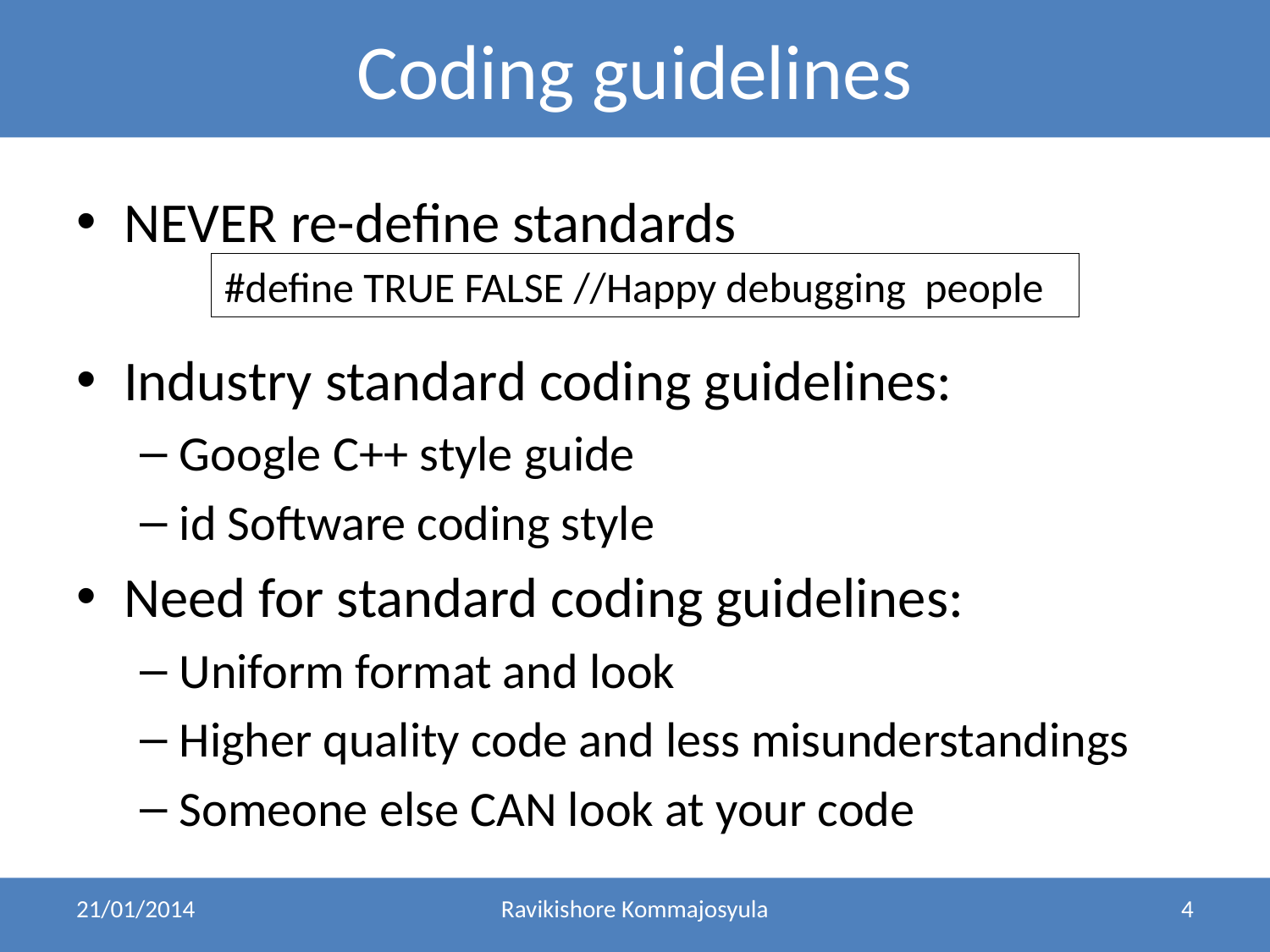

Coding guidelines
NEVER re-define standards

Industry standard coding guidelines:
Google C++ style guide
id Software coding style
Need for standard coding guidelines:
Uniform format and look
Higher quality code and less misunderstandings
Someone else CAN look at your code

#define TRUE FALSE //Happy debugging  people

21/01/2014
Ravikishore Kommajosyula
4